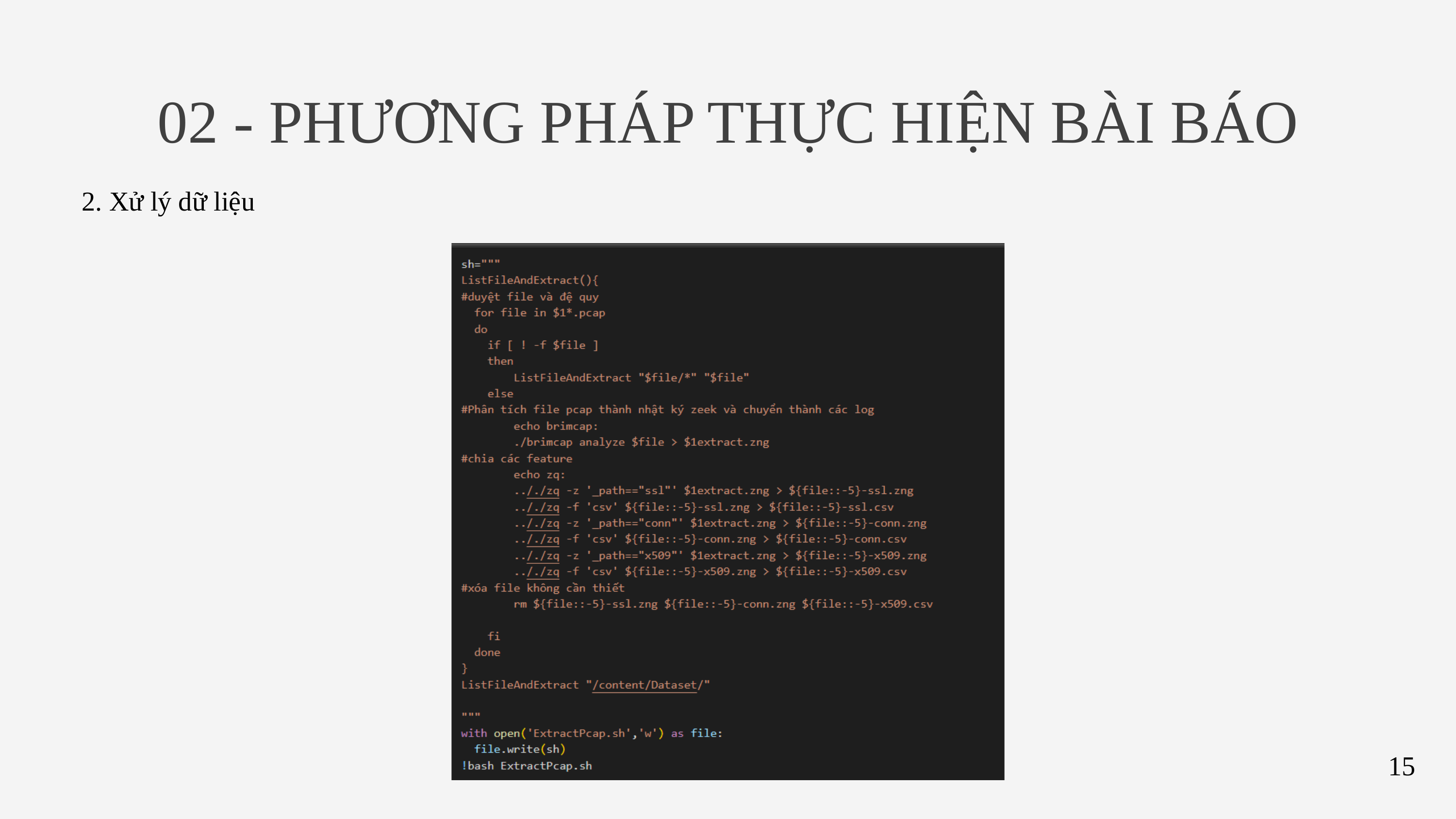

02 - PHƯƠNG PHÁP THỰC HIỆN BÀI BÁO
2. Xử lý dữ liệu

15